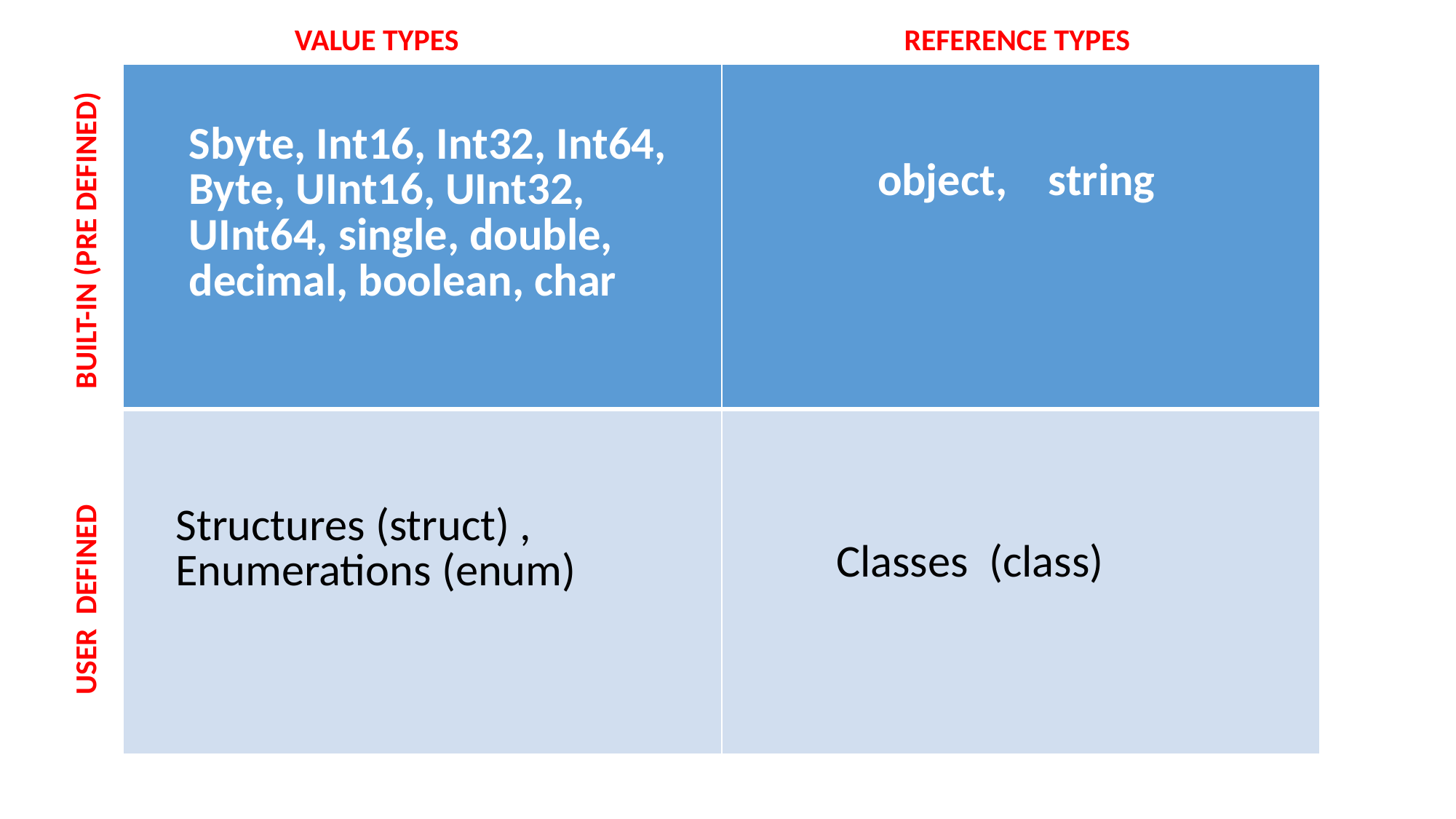

VALUE TYPES
REFERENCE TYPES
| Sbyte, Int16, Int32, Int64, Byte, UInt16, UInt32, UInt64, single, double, decimal, boolean, char | object, string |
| --- | --- |
| Structures (struct) , Enumerations (enum) | Classes (class) |
BUILT-IN (PRE DEFINED)
USER  DEFINED